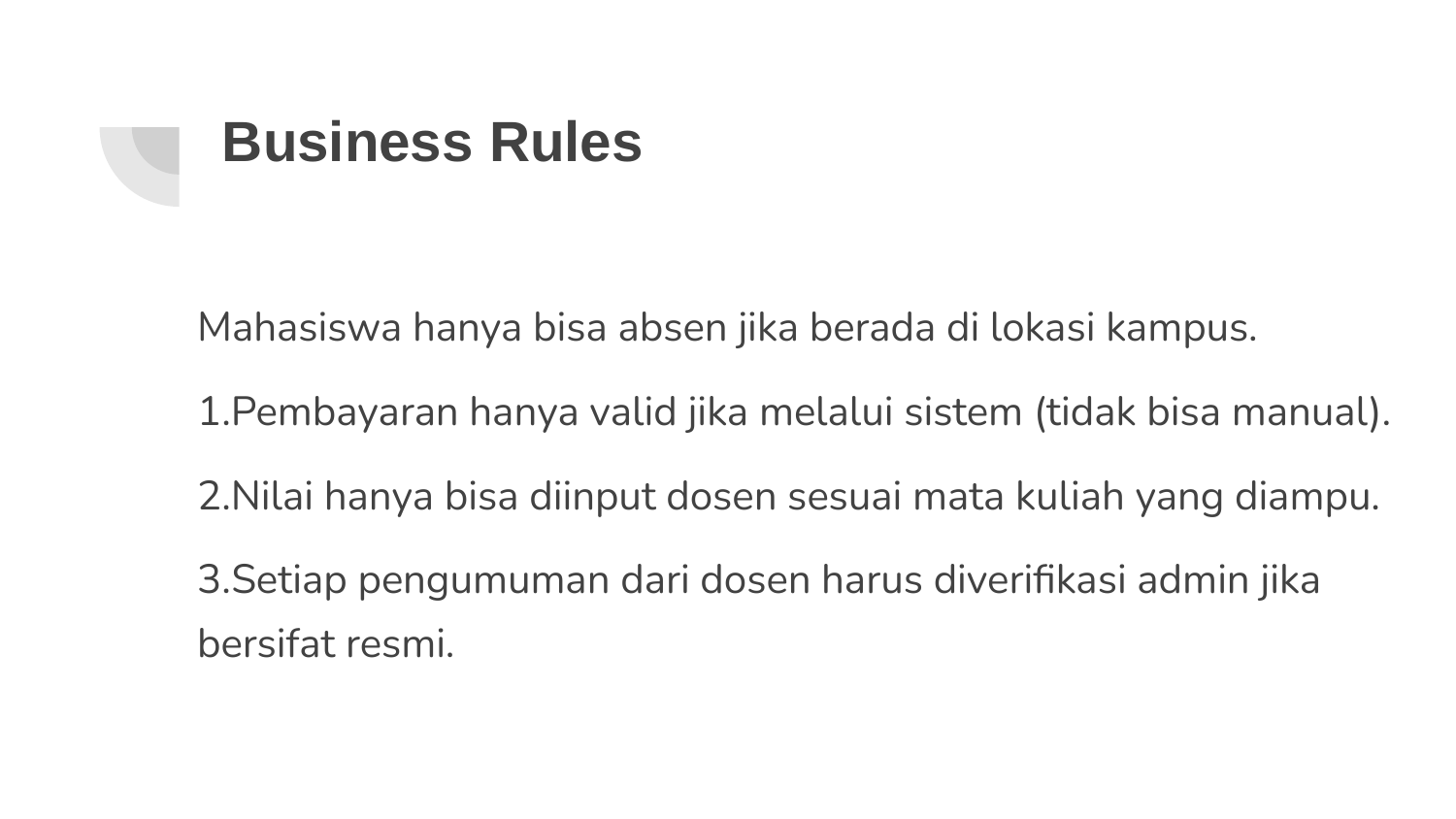

# Business Rules
Mahasiswa hanya bisa absen jika berada di lokasi kampus.
1.Pembayaran hanya valid jika melalui sistem (tidak bisa manual).
2.Nilai hanya bisa diinput dosen sesuai mata kuliah yang diampu.
3.Setiap pengumuman dari dosen harus diverifikasi admin jika bersifat resmi.